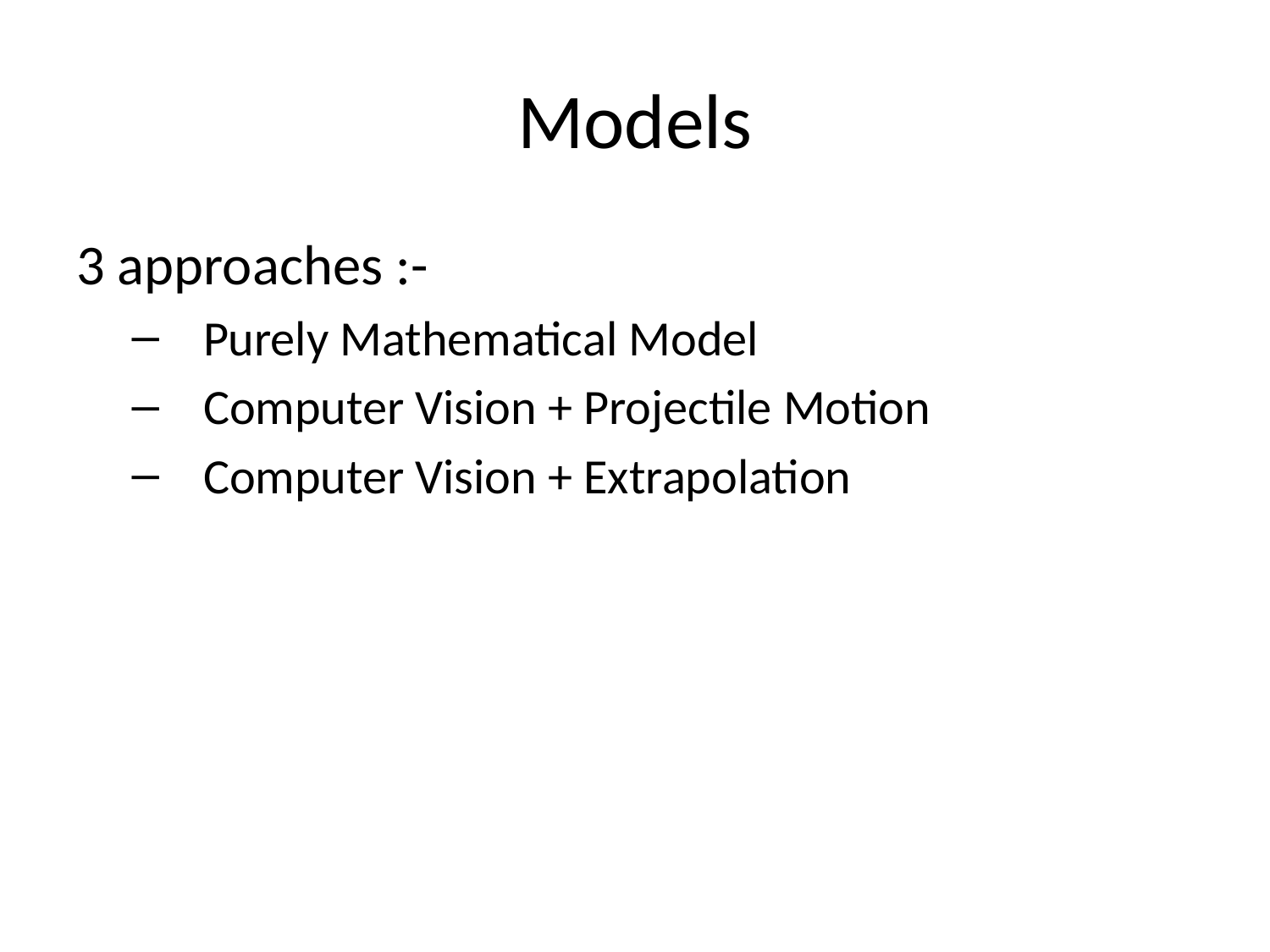

# Models
3 approaches :-
Purely Mathematical Model
Computer Vision + Projectile Motion
Computer Vision + Extrapolation